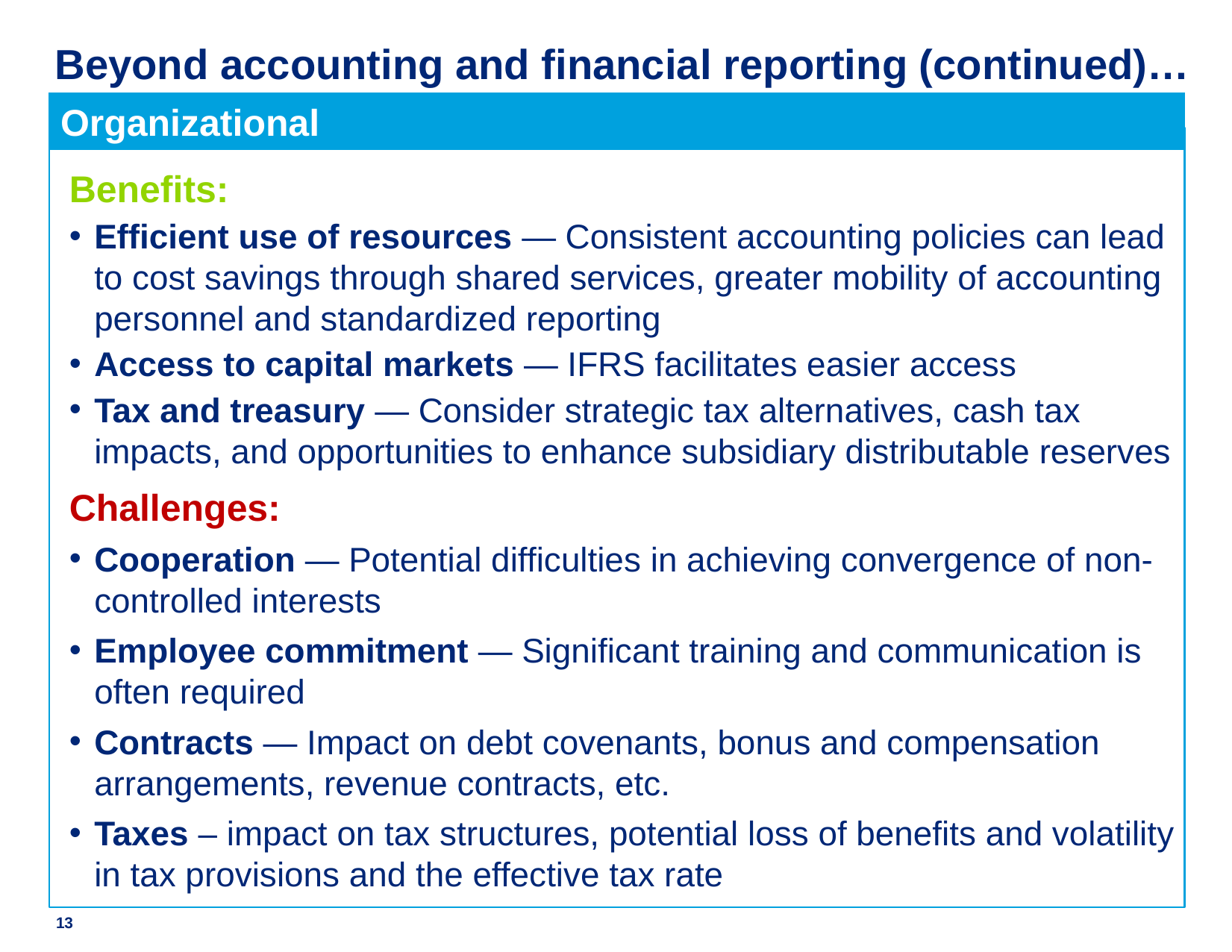

Beyond accounting and financial reporting (continued)…
Organizational
Benefits:
Efficient use of resources — Consistent accounting policies can lead to cost savings through shared services, greater mobility of accounting personnel and standardized reporting
Access to capital markets — IFRS facilitates easier access
Tax and treasury — Consider strategic tax alternatives, cash tax impacts, and opportunities to enhance subsidiary distributable reserves
Challenges:
Cooperation — Potential difficulties in achieving convergence of non-controlled interests
Employee commitment — Significant training and communication is often required
Contracts — Impact on debt covenants, bonus and compensation arrangements, revenue contracts, etc.
Taxes – impact on tax structures, potential loss of benefits and volatility in tax provisions and the effective tax rate

Benefits
Challenges
13